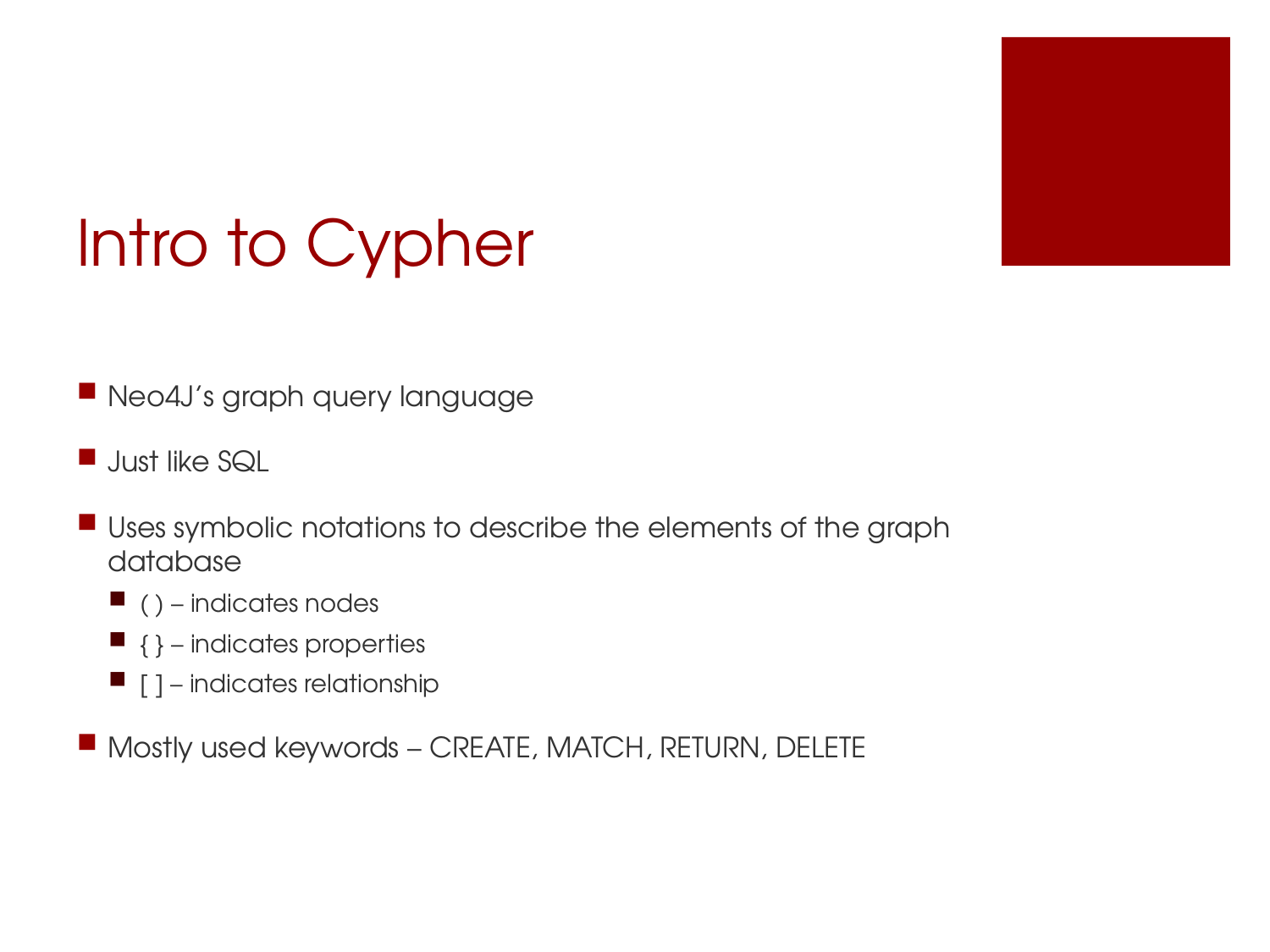

# Intro to Cypher

Neo4J’s graph query language
Just like SQL
Uses symbolic notations to describe the elements of the graph database
( ) – indicates nodes
{ } – indicates properties
[ ] – indicates relationship
Mostly used keywords – CREATE, MATCH, RETURN, DELETE